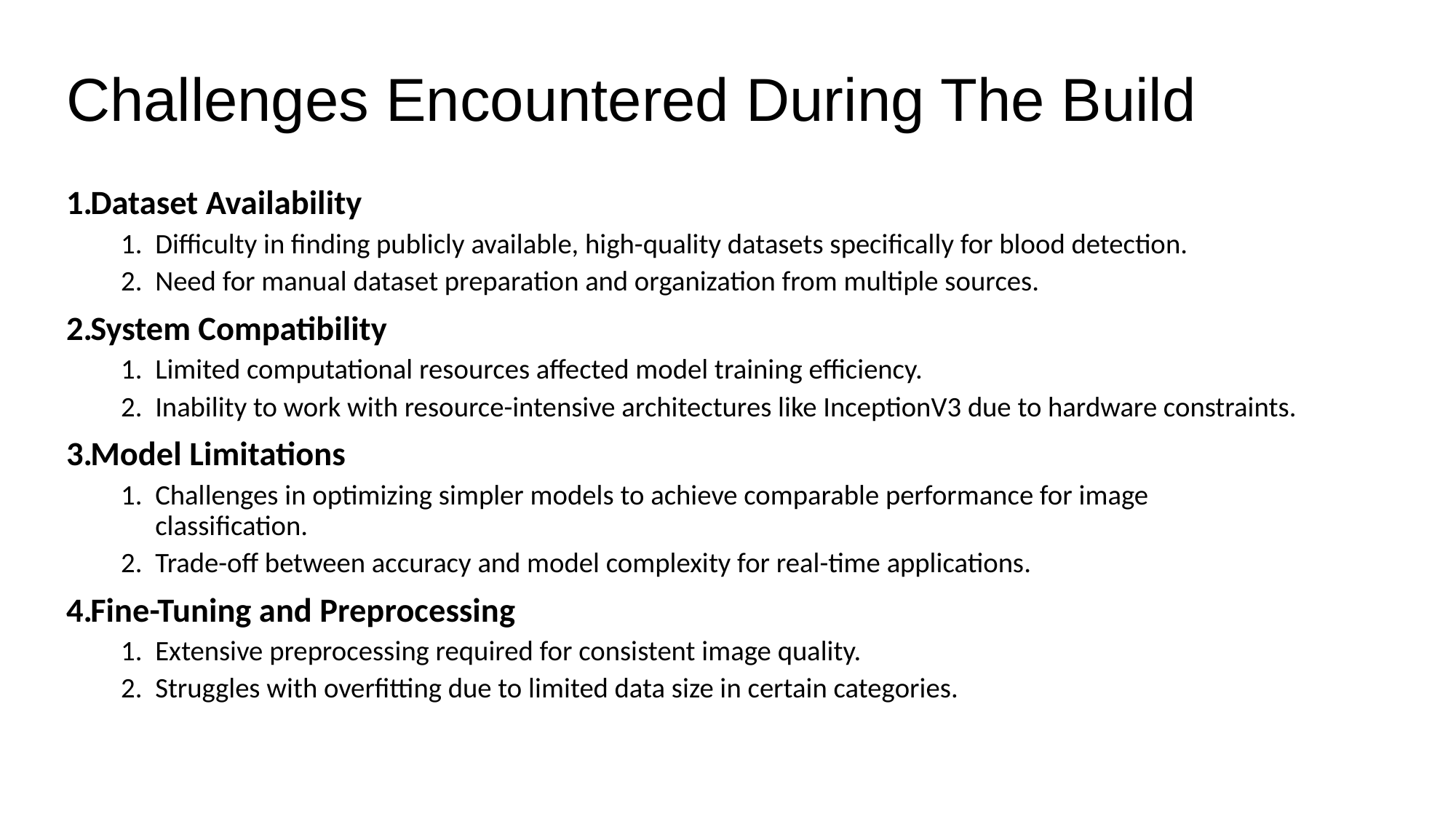

# Challenges Encountered During The Build
Dataset Availability
Difficulty in finding publicly available, high-quality datasets specifically for blood detection.
Need for manual dataset preparation and organization from multiple sources.
System Compatibility
Limited computational resources affected model training efficiency.
Inability to work with resource-intensive architectures like InceptionV3 due to hardware constraints.
Model Limitations
Challenges in optimizing simpler models to achieve comparable performance for image classification.
Trade-off between accuracy and model complexity for real-time applications.
Fine-Tuning and Preprocessing
Extensive preprocessing required for consistent image quality.
Struggles with overfitting due to limited data size in certain categories.